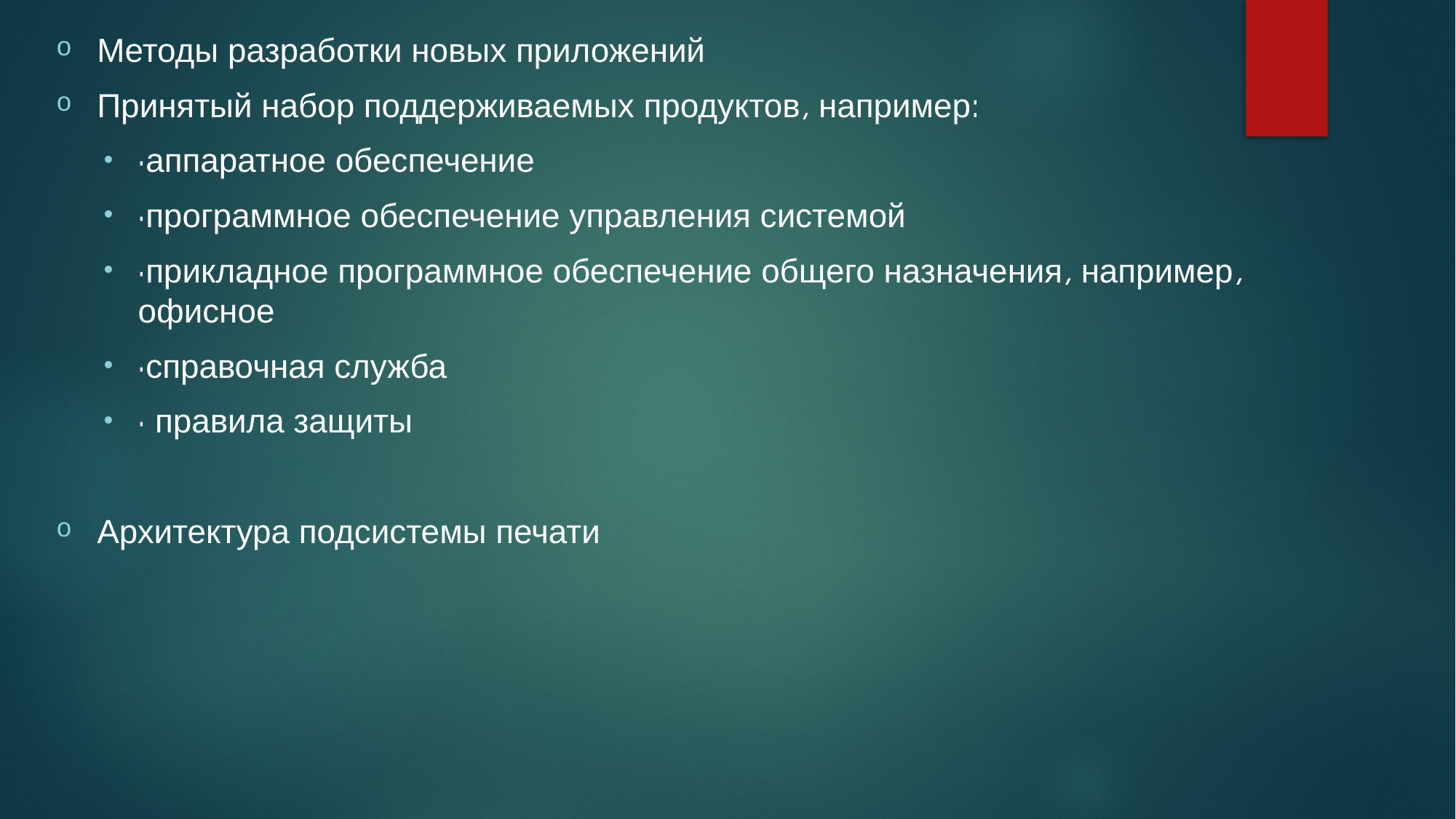

Методы разработки новых приложений
Принятый набор поддерживаемых продуктов, например:
·аппаратное обеспечение
·программное обеспечение управления системой
·прикладное программное обеспечение общего назначения, например, офисное
·справочная служба
· правила защиты

Архитектура подсистемы печати